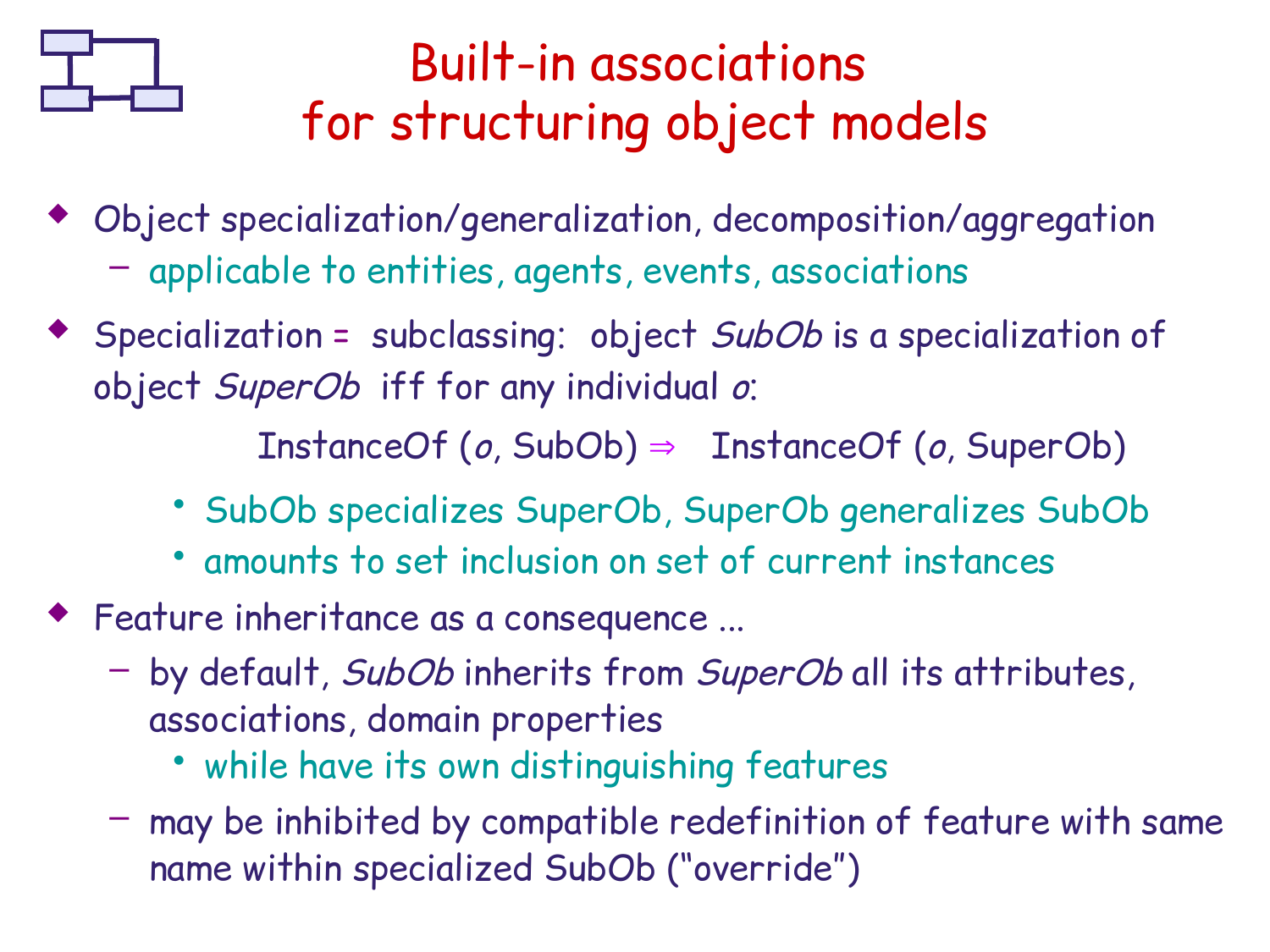

# Built-in associations for structuring object models
Object specialization/generalization, decomposition/aggregation
applicable to entities, agents, events, associations
Specialization =  subclassing:  object SubOb is a specialization of object SuperOb  iff for any individual o:
        InstanceOf (o, SubOb) ⇒  InstanceOf (o, SuperOb)
SubOb specializes SuperOb, SuperOb generalizes SubOb
amounts to set inclusion on set of current instances
Feature inheritance as a consequence ...
by default, SubOb inherits from SuperOb all its attributes, associations, domain properties
while have its own distinguishing features
may be inhibited by compatible redefinition of feature with same name within specialized SubOb (“override”)